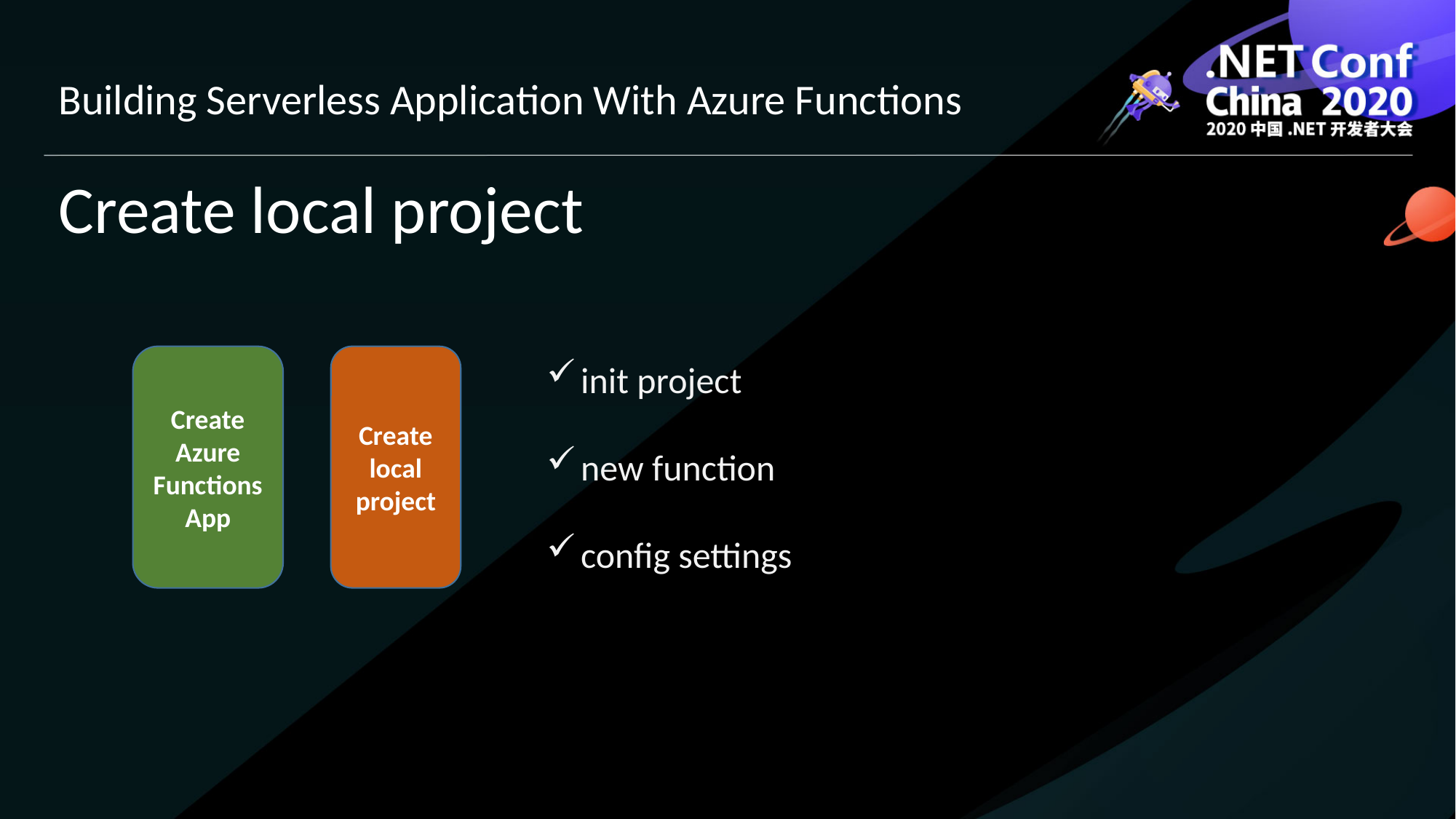

Building Serverless Application With Azure Functions
# Create local project
Create Azure Functions App
Create local project
init project

new function

config settings